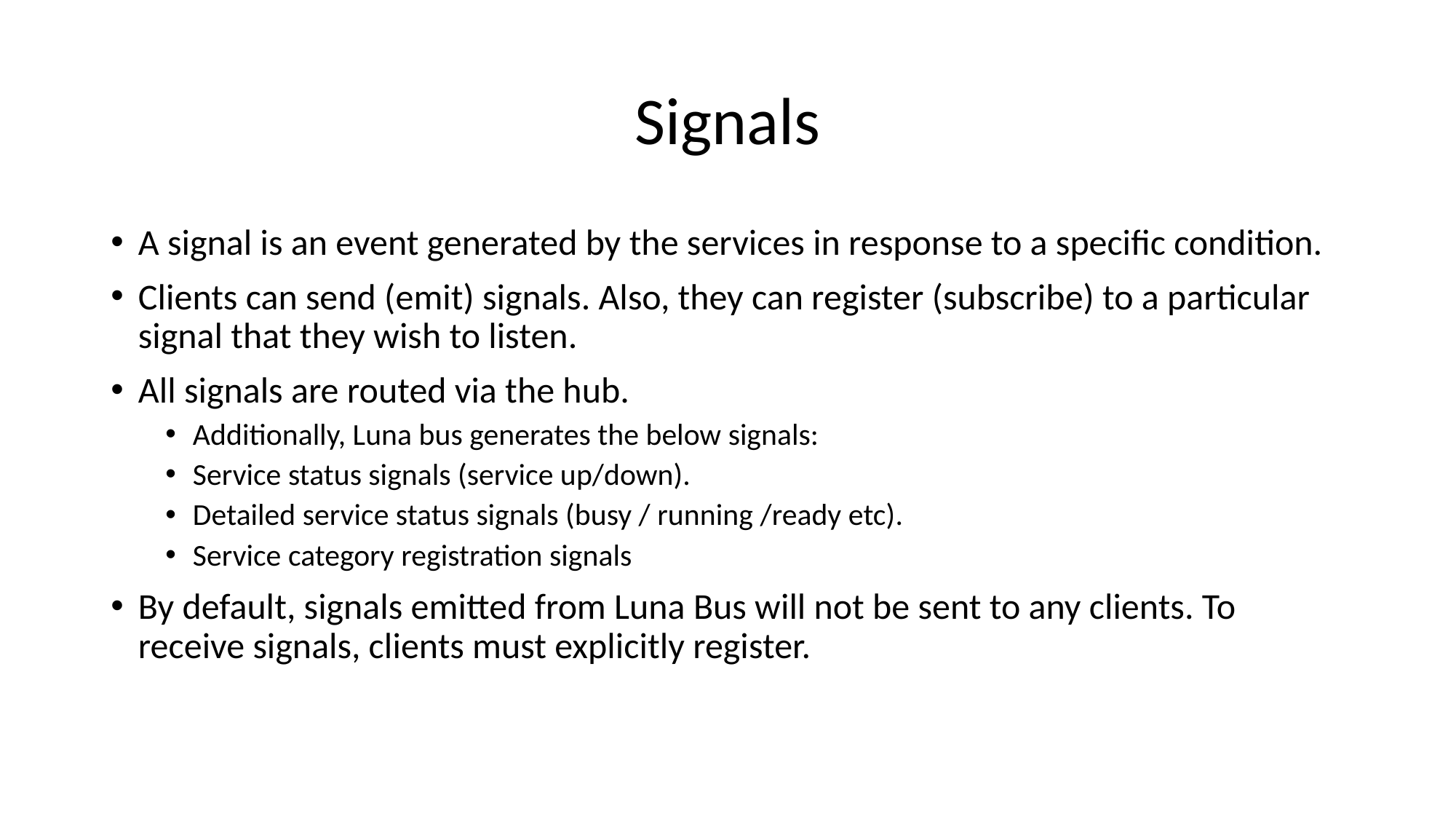

# Signals
A signal is an event generated by the services in response to a specific condition.
Clients can send (emit) signals. Also, they can register (subscribe) to a particular signal that they wish to listen.
All signals are routed via the hub.
Additionally, Luna bus generates the below signals:
Service status signals (service up/down).
Detailed service status signals (busy / running /ready etc).
Service category registration signals
By default, signals emitted from Luna Bus will not be sent to any clients. To receive signals, clients must explicitly register.